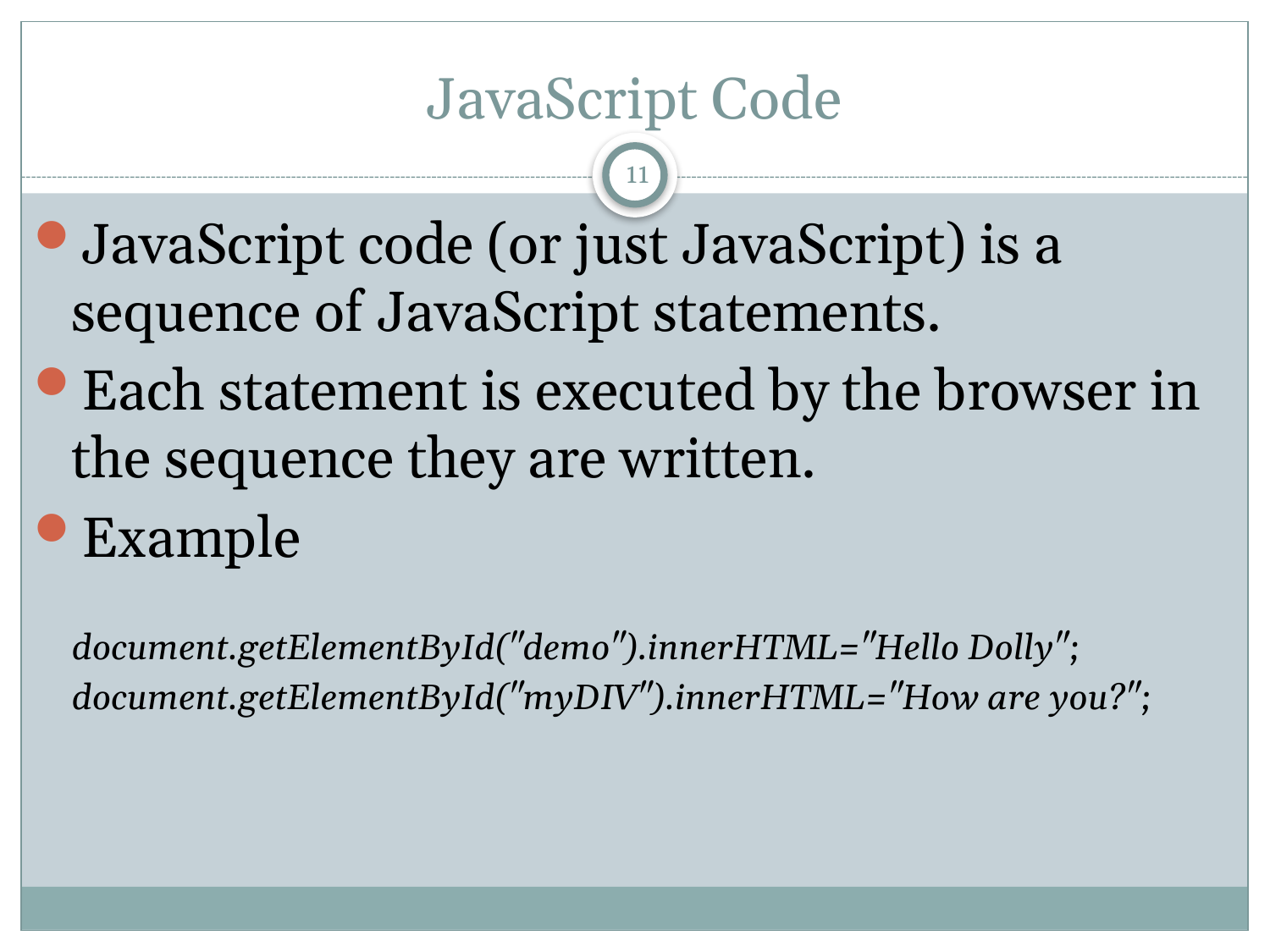

# JavaScript Code
11
JavaScript code (or just JavaScript) is a sequence of JavaScript statements.
Each statement is executed by the browser in the sequence they are written.
Example

document.getElementById("demo").innerHTML="Hello Dolly";
document.getElementById("myDIV").innerHTML="How are you?";